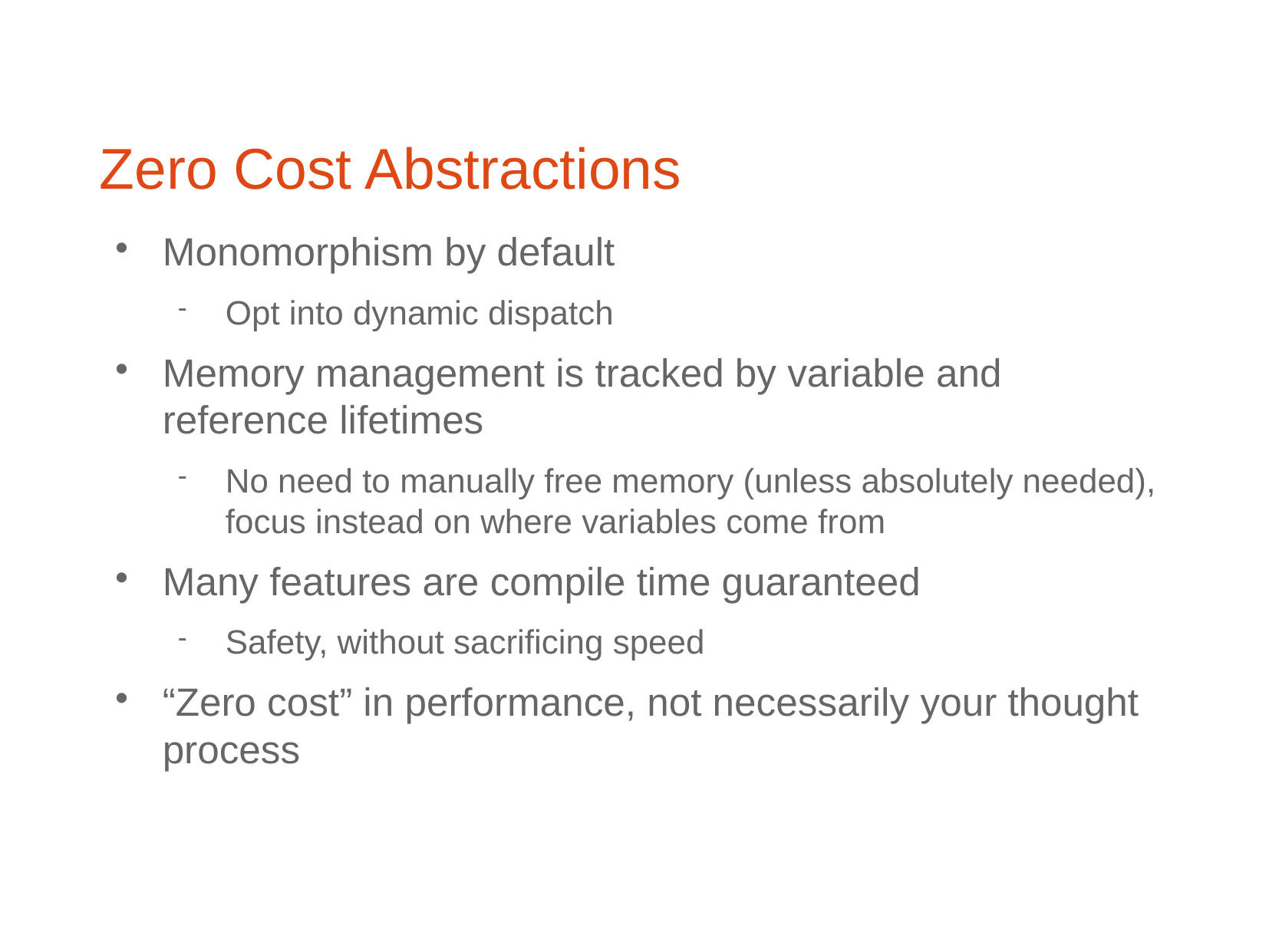

Zero Cost Abstractions
Monomorphism by default
Opt into dynamic dispatch
Memory management is tracked by variable and reference lifetimes
No need to manually free memory (unless absolutely needed), focus instead on where variables come from
Many features are compile time guaranteed
Safety, without sacrificing speed
“Zero cost” in performance, not necessarily your thought process